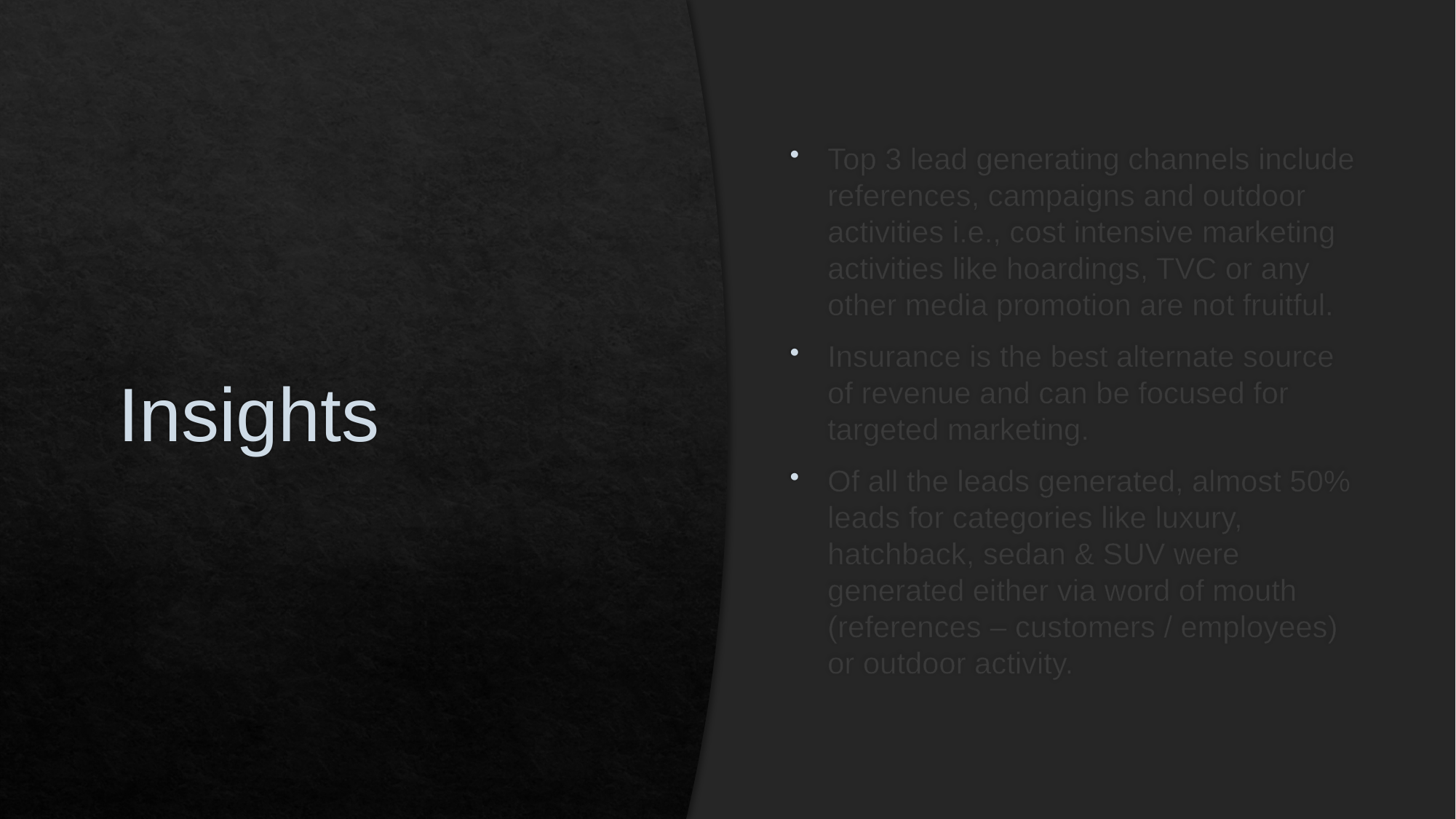

# Insights
Top 3 lead generating channels include references, campaigns and outdoor activities i.e., cost intensive marketing activities like hoardings, TVC or any other media promotion are not fruitful.
Insurance is the best alternate source of revenue and can be focused for targeted marketing.
Of all the leads generated, almost 50% leads for categories like luxury, hatchback, sedan & SUV were generated either via word of mouth (references – customers / employees) or outdoor activity.